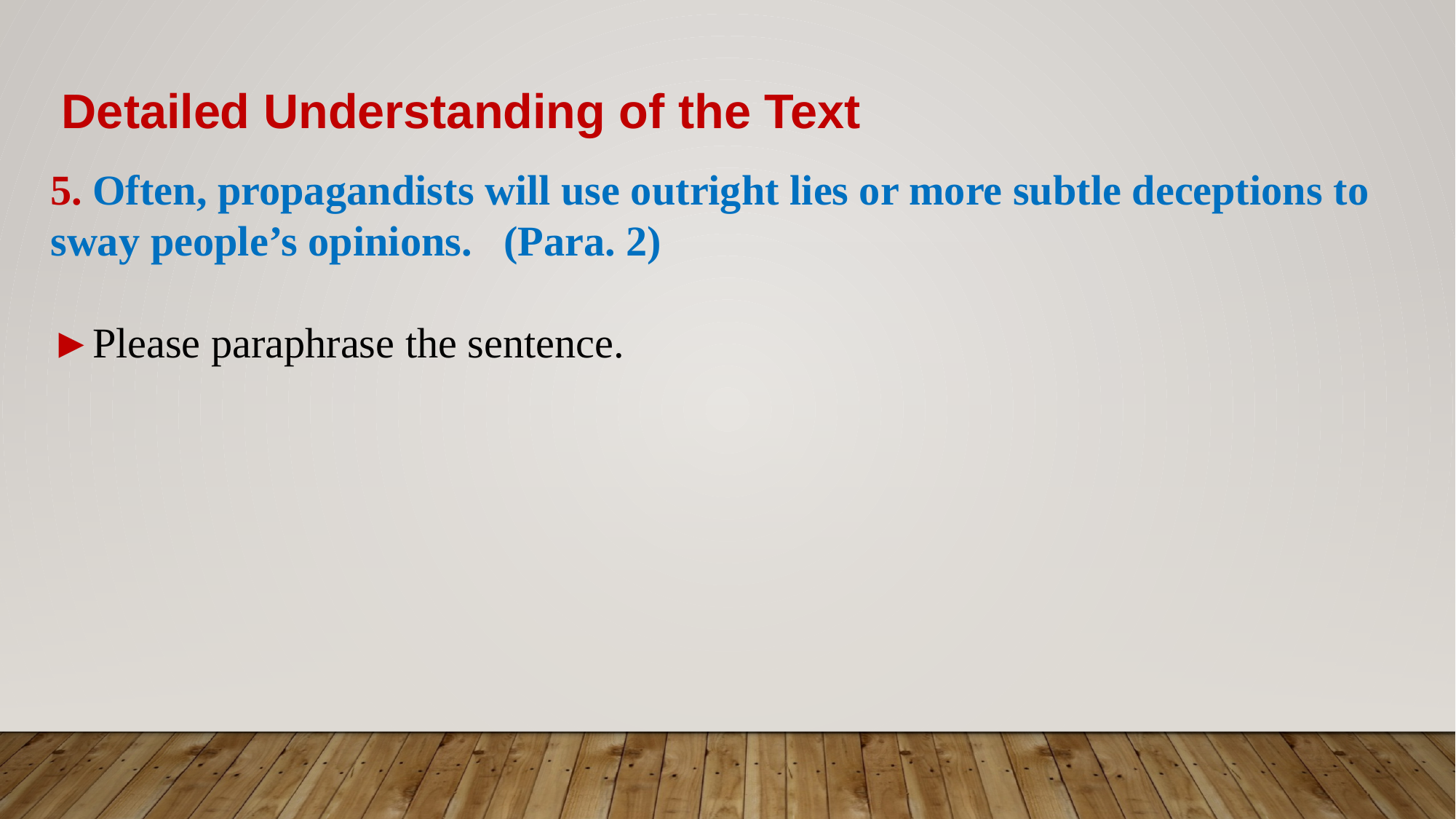

Detailed Understanding of the Text
5. Often, propagandists will use outright lies or more subtle deceptions to sway people’s opinions.   (Para. 2)

►Please paraphrase the sentence.